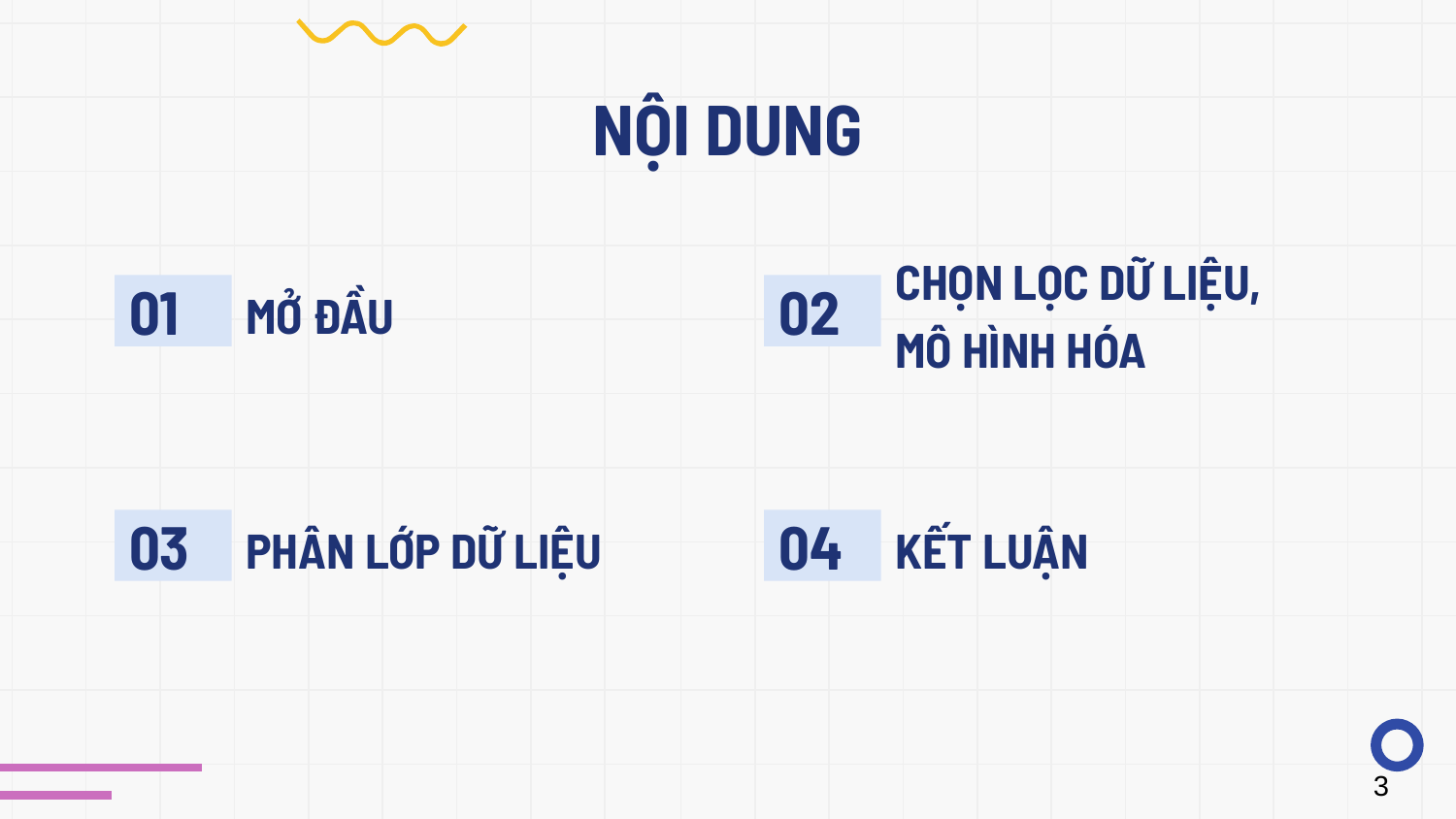

# NỘI DUNG
01
02
MỞ ĐẦU
CHỌN LỌC DỮ LIỆU, MÔ HÌNH HÓA
03
04
PHÂN LỚP DỮ LIỆU
KẾT LUẬN

3